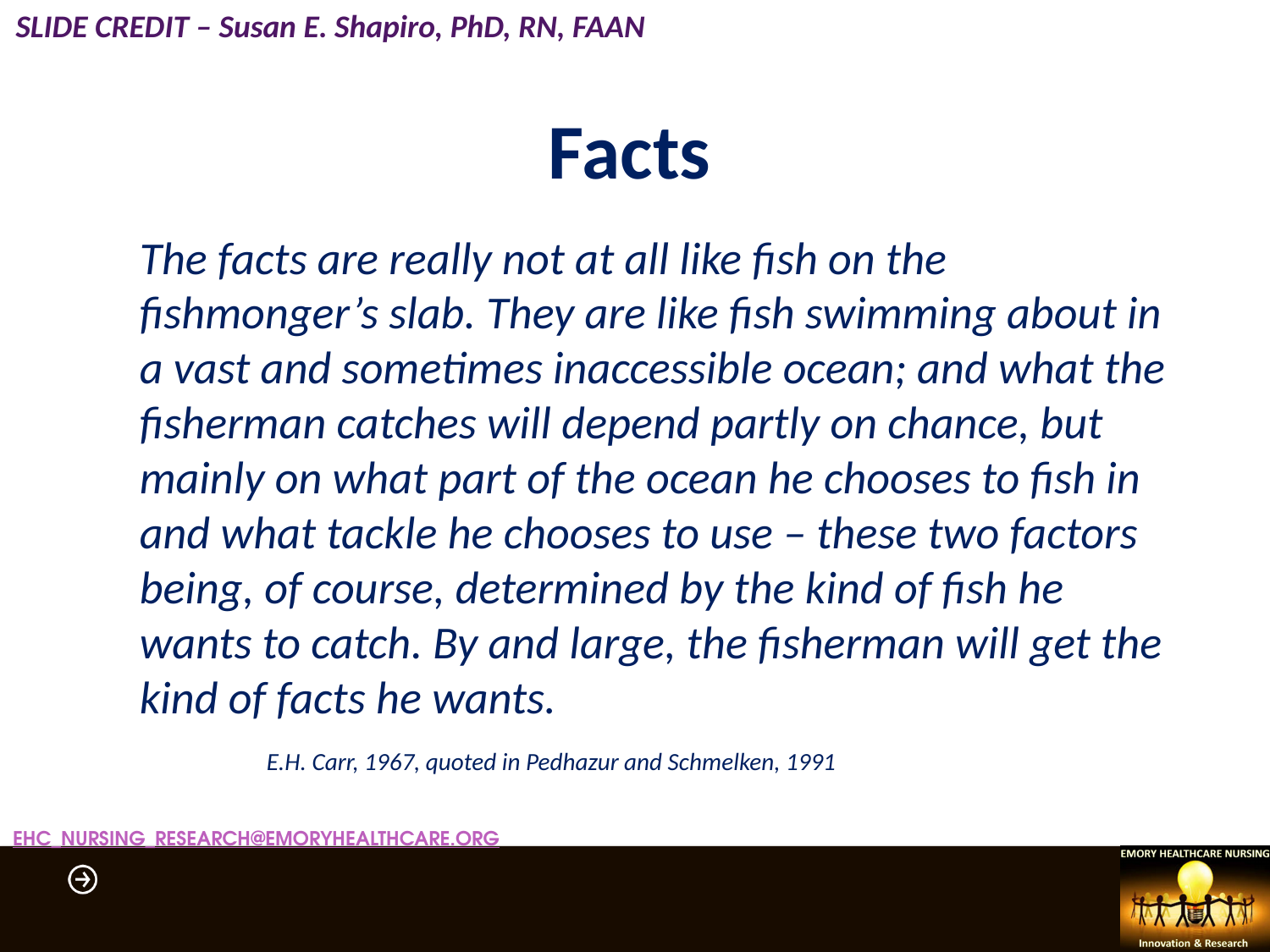

SLIDE CREDIT – Susan E. Shapiro, PhD, RN, FAAN
Facts
The facts are really not at all like fish on the fishmonger’s slab. They are like fish swimming about in a vast and sometimes inaccessible ocean; and what the fisherman catches will depend partly on chance, but mainly on what part of the ocean he chooses to fish in and what tackle he chooses to use – these two factors being, of course, determined by the kind of fish he wants to catch. By and large, the fisherman will get the kind of facts he wants.
	E.H. Carr, 1967, quoted in Pedhazur and Schmelken, 1991